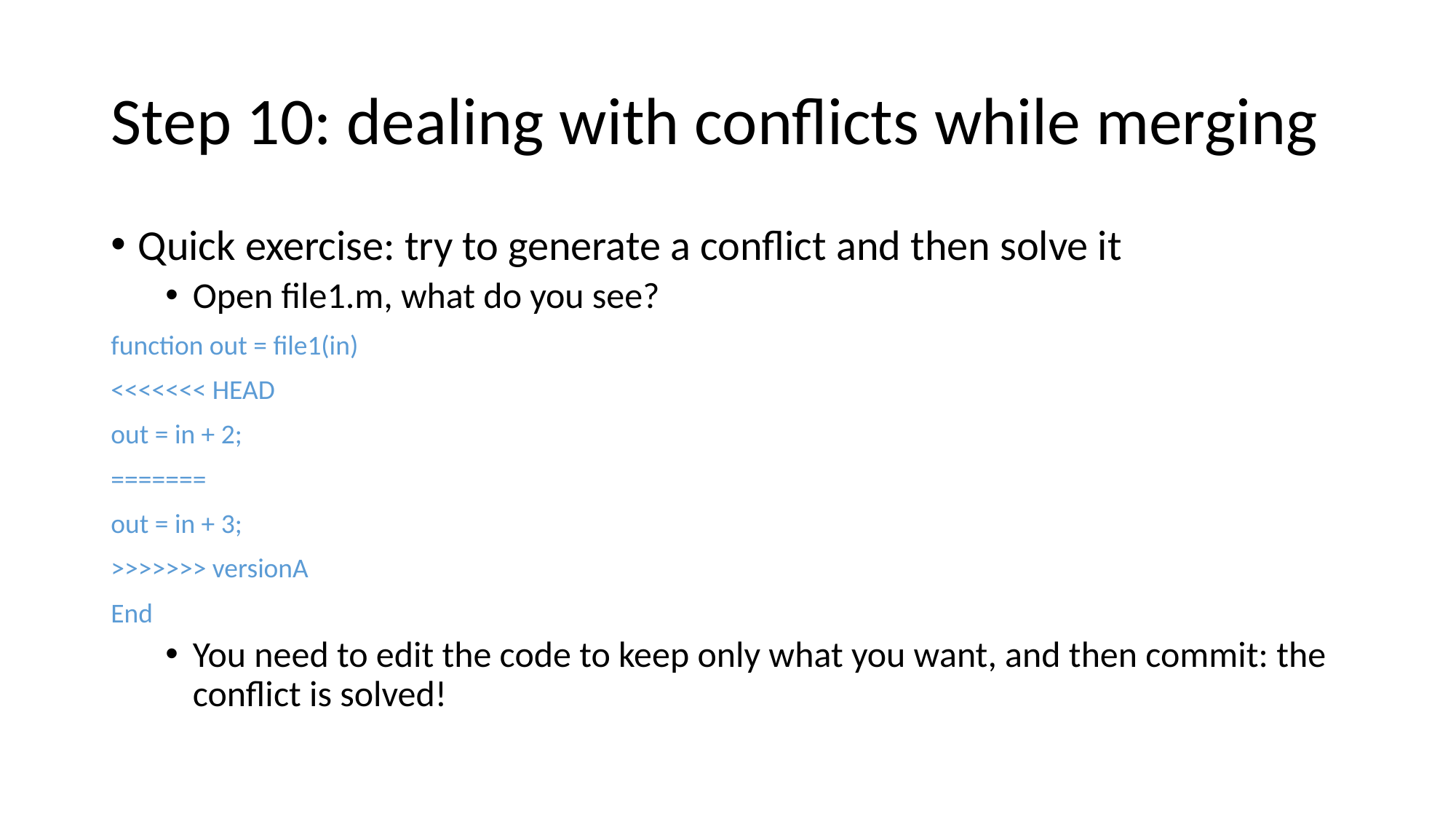

# Step 10: dealing with conflicts while merging
Quick exercise: try to generate a conflict and then solve it
Open file1.m, what do you see?
function out = file1(in)
<<<<<<< HEAD
out = in + 2;
=======
out = in + 3;
>>>>>>> versionA
End
You need to edit the code to keep only what you want, and then commit: the conflict is solved!